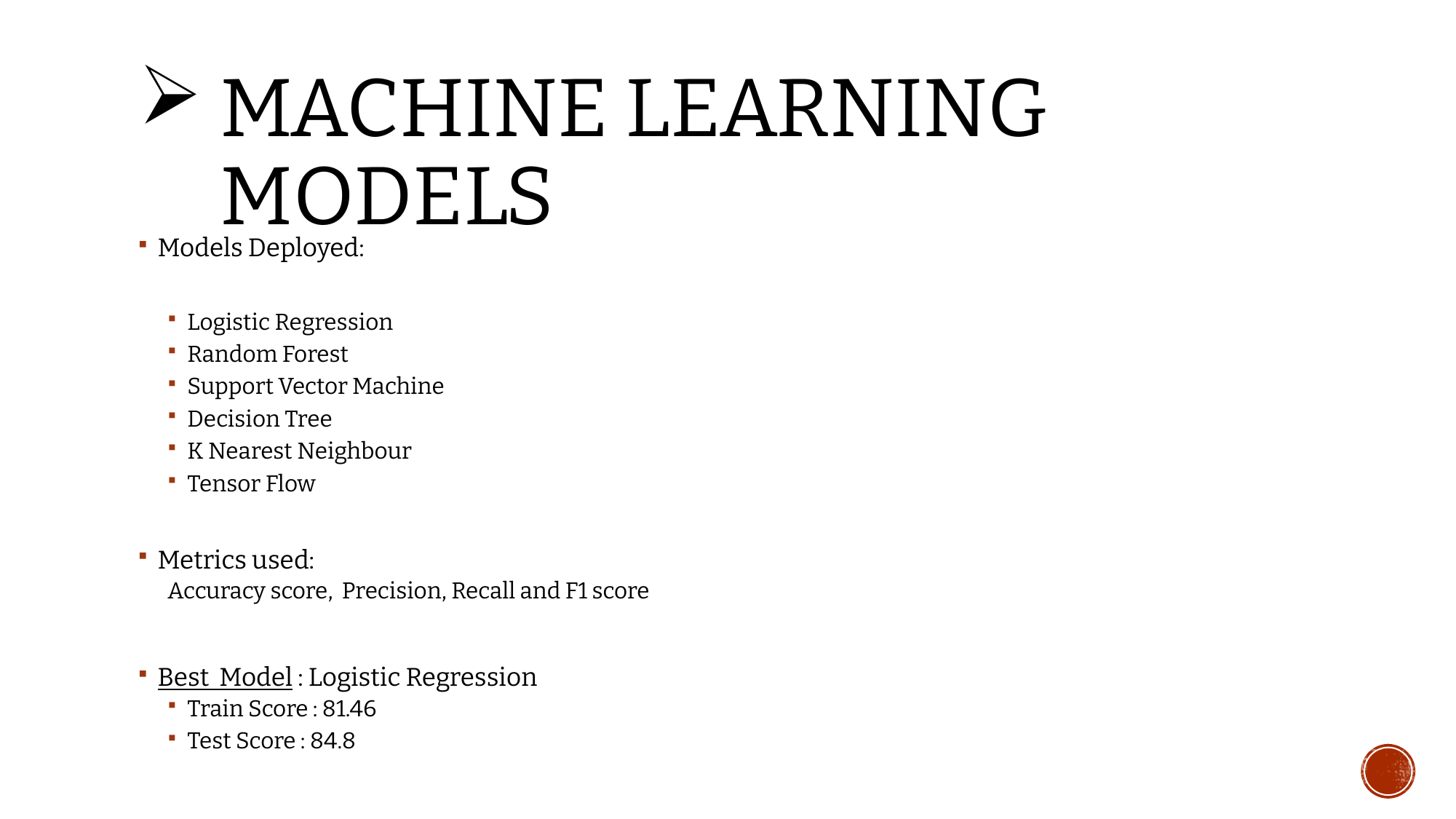

# Machine Learning models
Models Deployed:

Logistic Regression
Random Forest
Support Vector Machine
Decision Tree
K Nearest Neighbour
Tensor Flow

Metrics used:
Accuracy score,  Precision, Recall and F1 score

Best  Model : Logistic Regression
Train Score : 81.46
Test Score : 84.8